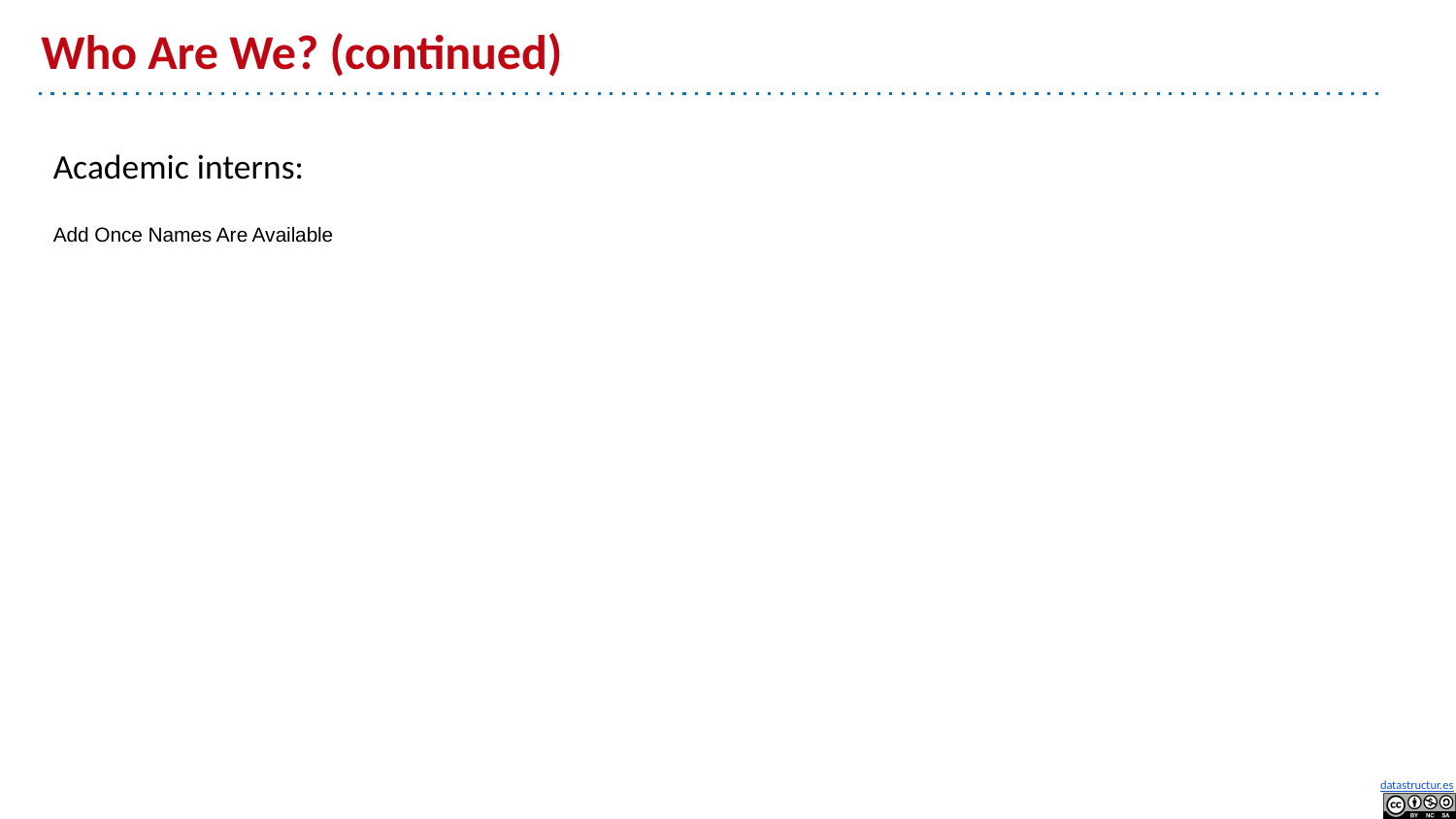

# Who Are We? (continued)
Academic interns:
Add Once Names Are Available